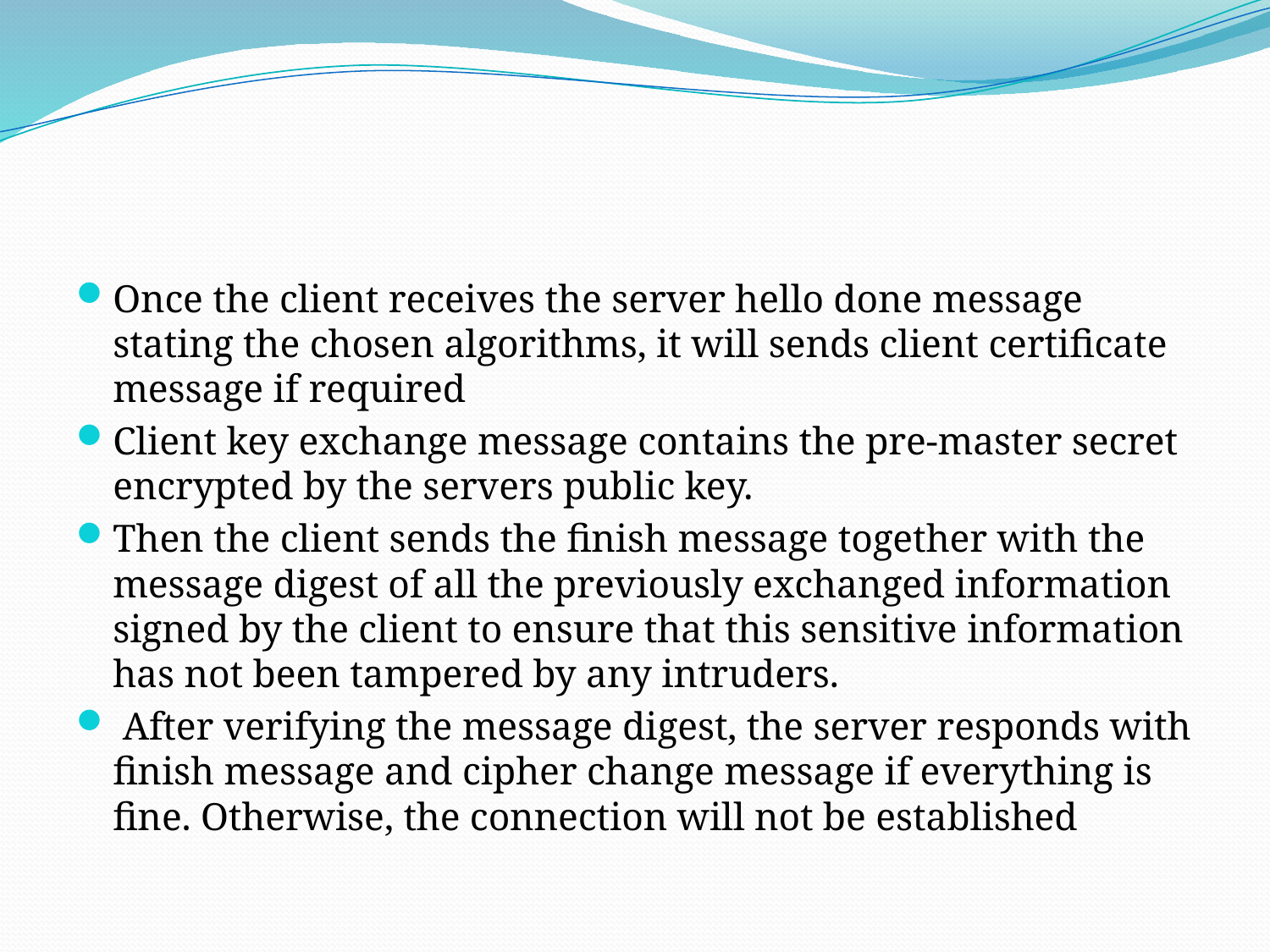

#
Once the client receives the server hello done message stating the chosen algorithms, it will sends client certificate message if required
Client key exchange message contains the pre-master secret encrypted by the servers public key.
Then the client sends the finish message together with the message digest of all the previously exchanged information signed by the client to ensure that this sensitive information has not been tampered by any intruders.
 After verifying the message digest, the server responds with finish message and cipher change message if everything is fine. Otherwise, the connection will not be established